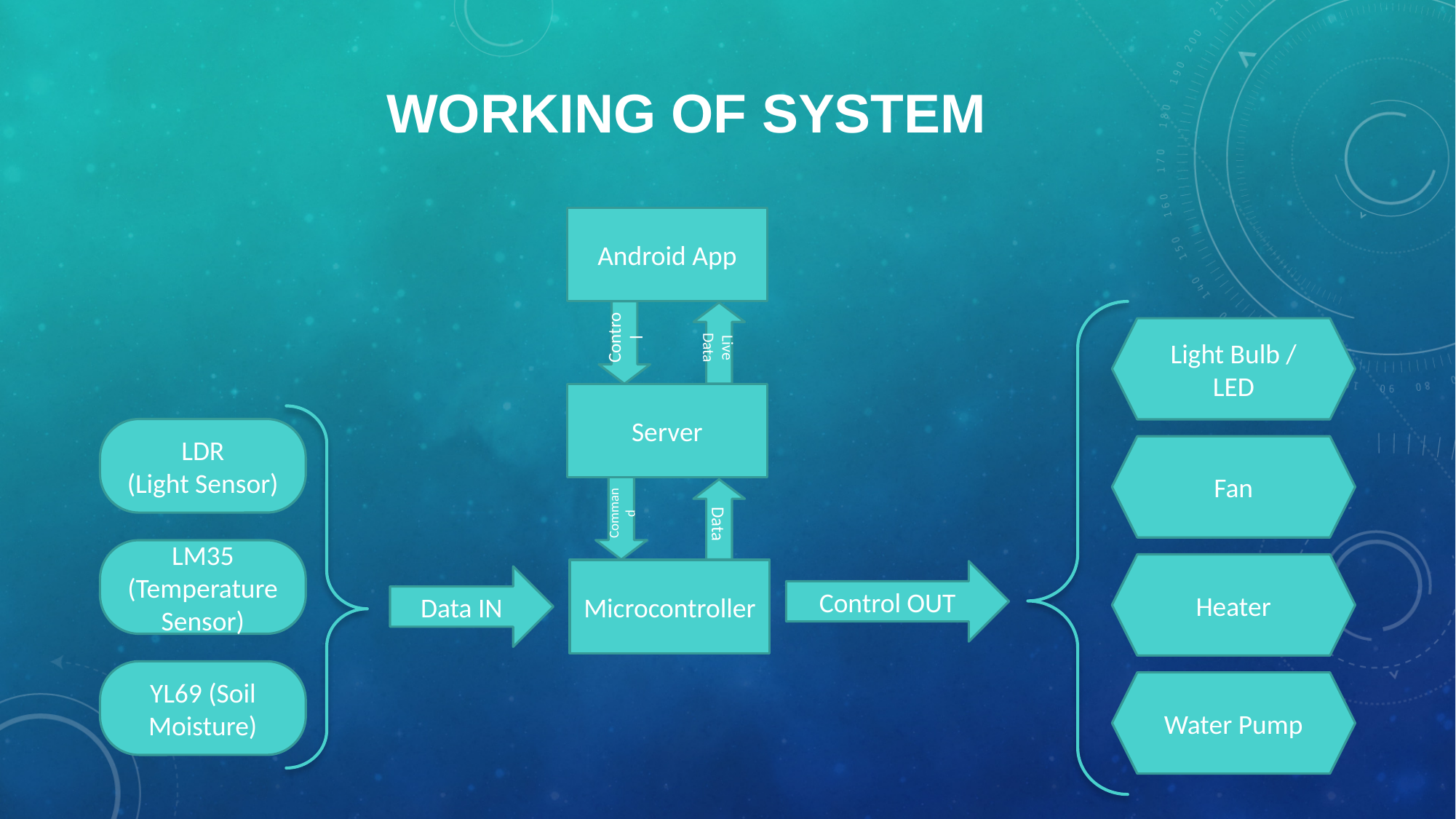

# Working of System
Android App
Control

Live Data
Light Bulb / LED
Server

LDR
(Light Sensor)
Fan
Command
Data
LM35
(Temperature Sensor)
Heater
Microcontroller
Control OUT
Data IN
YL69 (Soil Moisture)
Water Pump